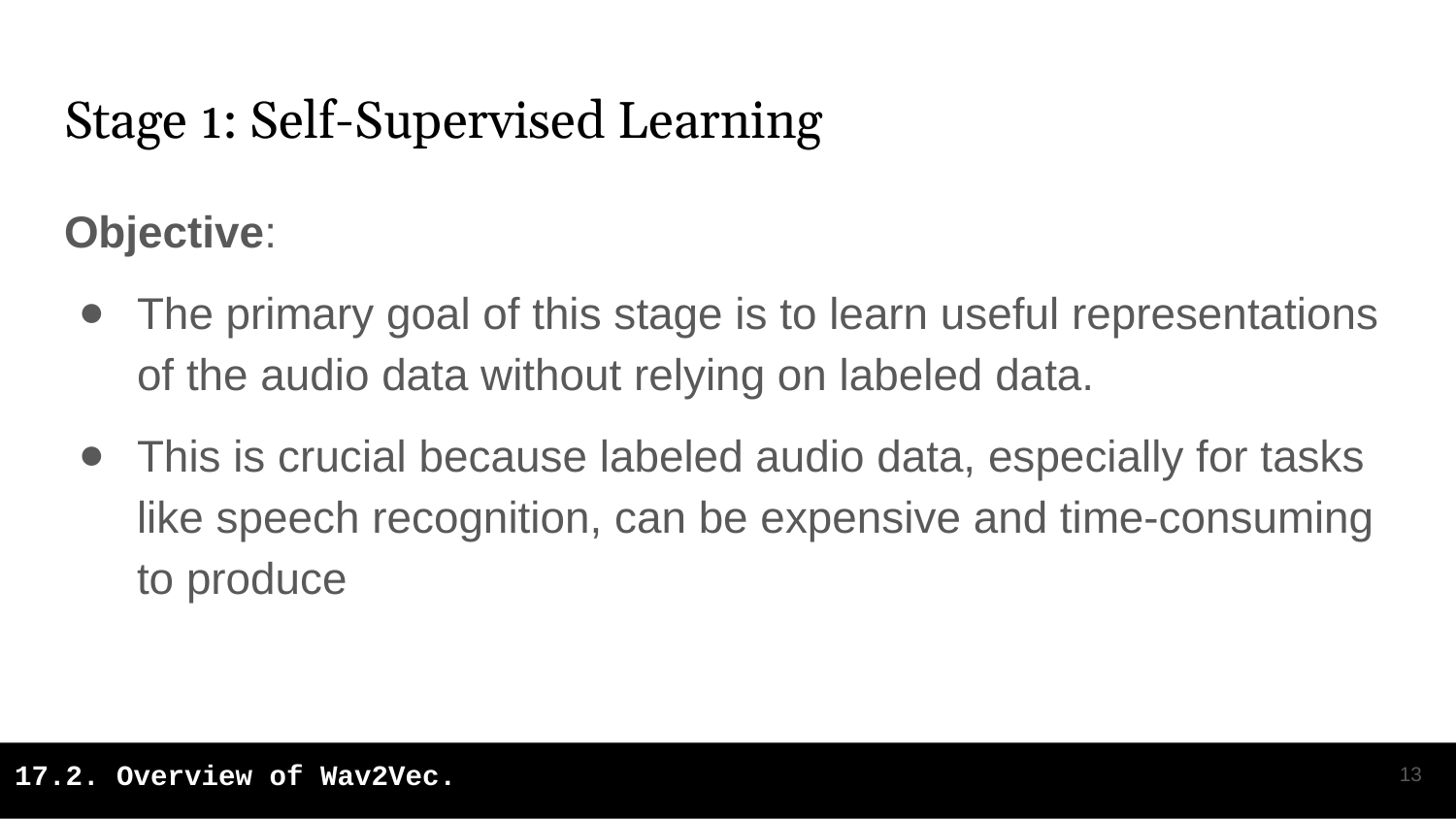

# Stage 1: Self-Supervised Learning
Objective:
The primary goal of this stage is to learn useful representations of the audio data without relying on labeled data.
This is crucial because labeled audio data, especially for tasks like speech recognition, can be expensive and time-consuming to produce
13
17.2. Overview of Wav2Vec.